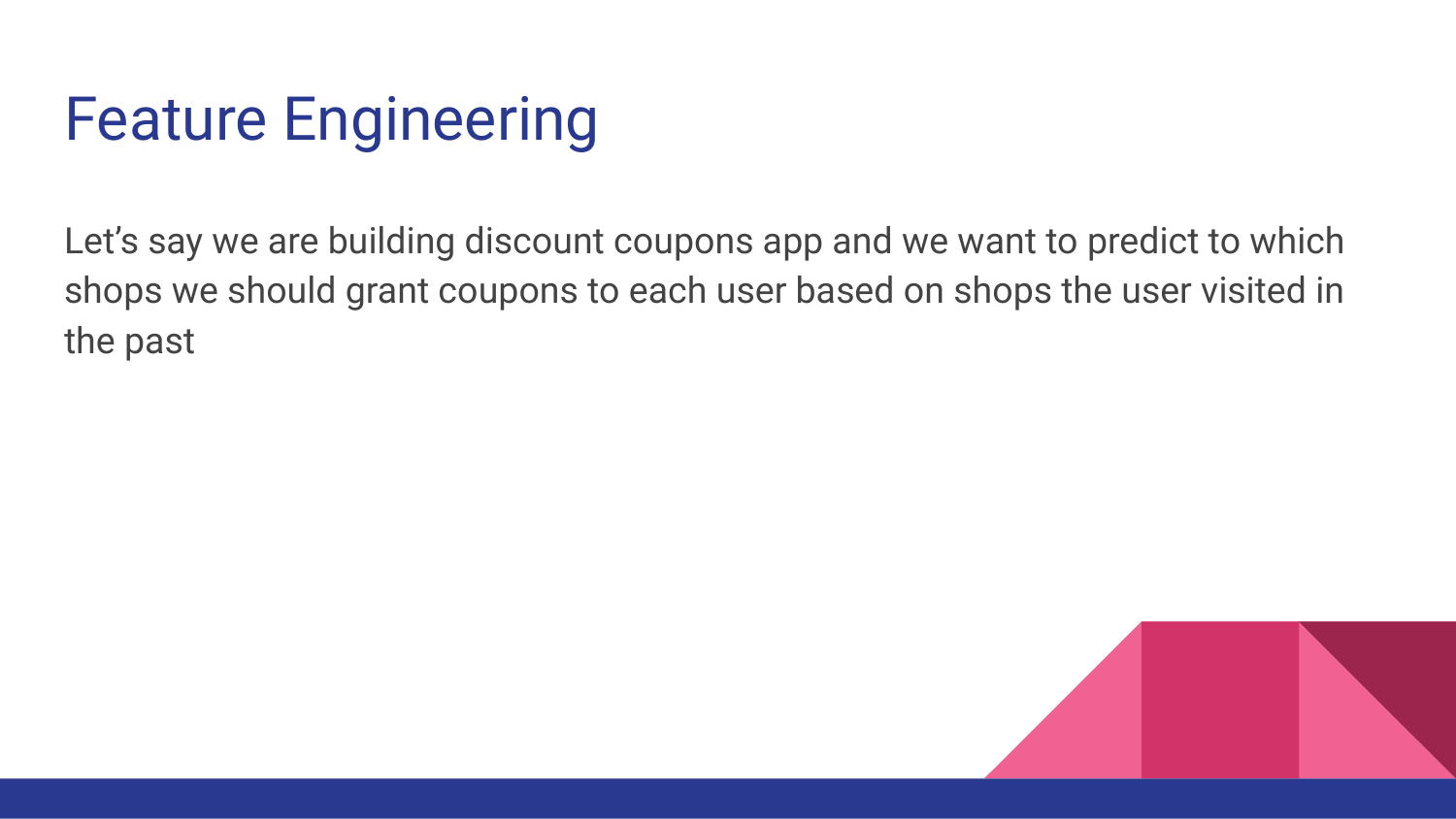

# Feature Engineering

Let’s say we are building discount coupons app and we want to predict to which shops we should grant coupons to each user based on shops the user visited in the past